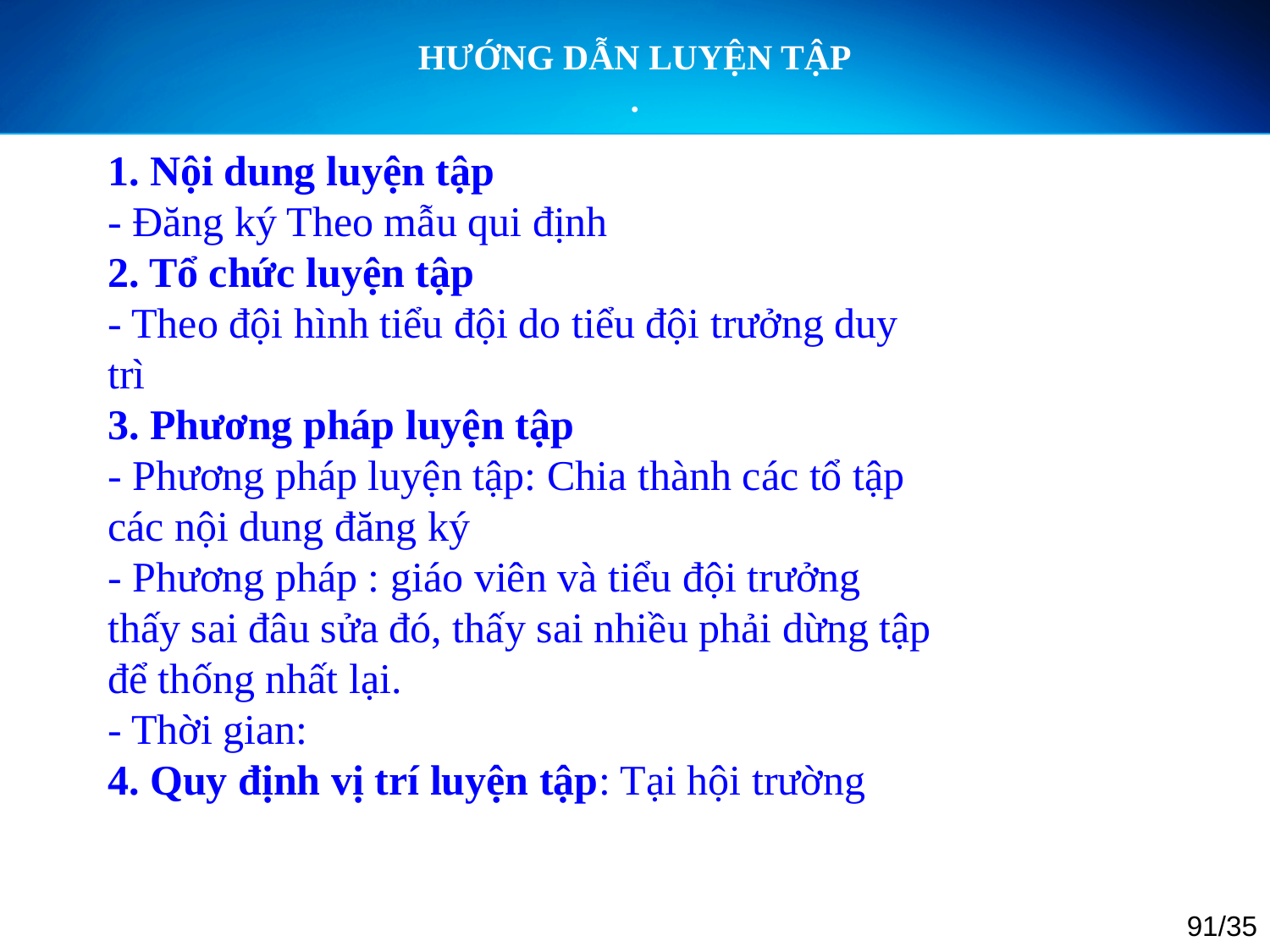

HƯỚNG DẪN LUYỆN TẬP
.
1. Nội dung luyện tập
- Đăng ký Theo mẫu qui định
2. Tổ chức luyện tập
- Theo đội hình tiểu đội do tiểu đội trưởng duy trì
3. Phương pháp luyện tập
- Phương pháp luyện tập: Chia thành các tổ tập các nội dung đăng ký
- Phương pháp : giáo viên và tiểu đội trưởng thấy sai đâu sửa đó, thấy sai nhiều phải dừng tập để thống nhất lại.
- Thời gian:
4. Quy định vị trí luyện tập: Tại hội trường
91/35